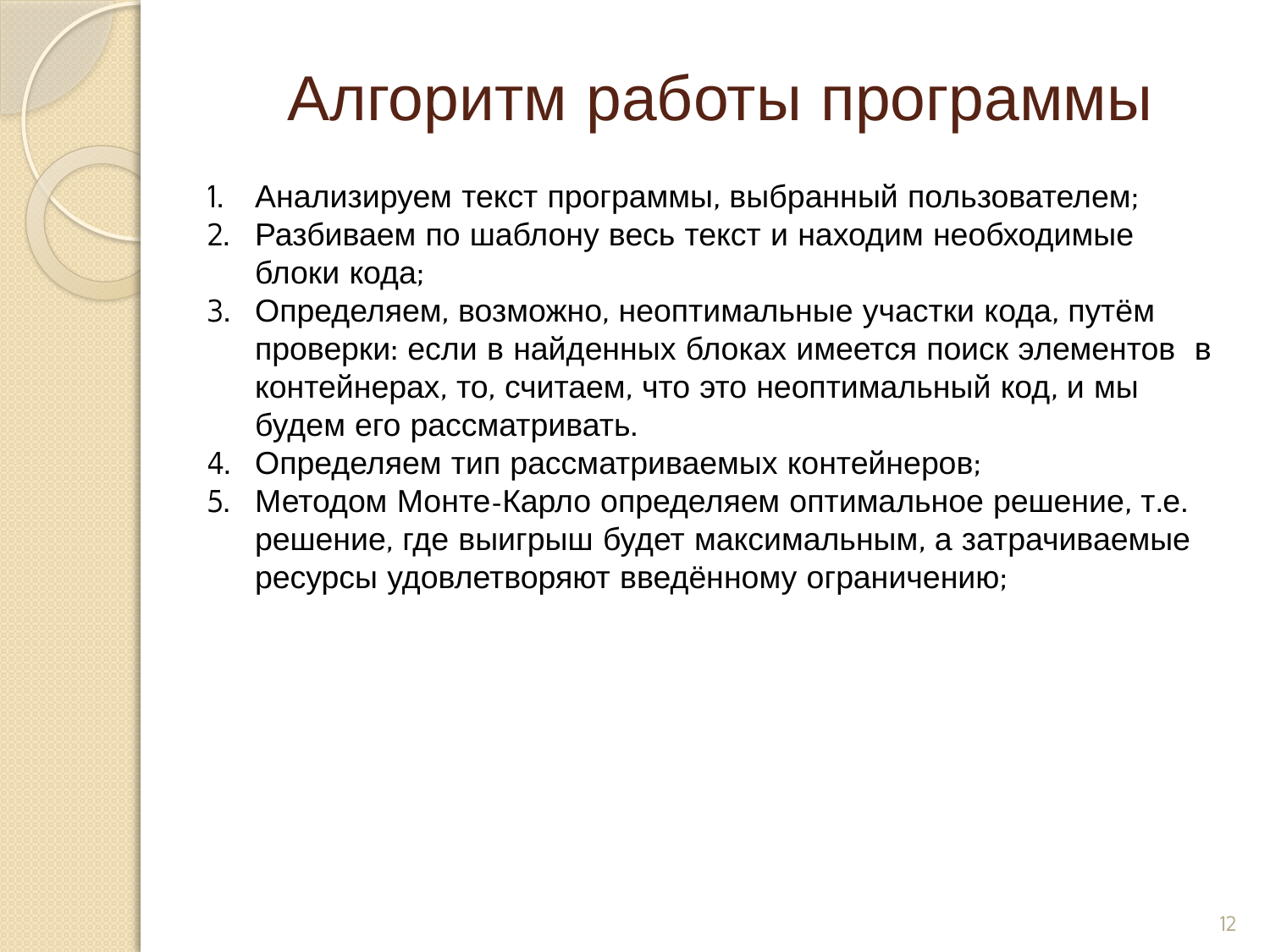

# Алгоритм работы программы
Анализируем текст программы, выбранный пользователем;
Разбиваем по шаблону весь текст и находим необходимые блоки кода;
Определяем, возможно, неоптимальные участки кода, путём проверки: если в найденных блоках имеется поиск элементов  в контейнерах, то, считаем, что это неоптимальный код, и мы будем его рассматривать.
Определяем тип рассматриваемых контейнеров;
Методом Монте-Карло определяем оптимальное решение, т.е. решение, где выигрыш будет максимальным, а затрачиваемые ресурсы удовлетворяют введённому ограничению;
12